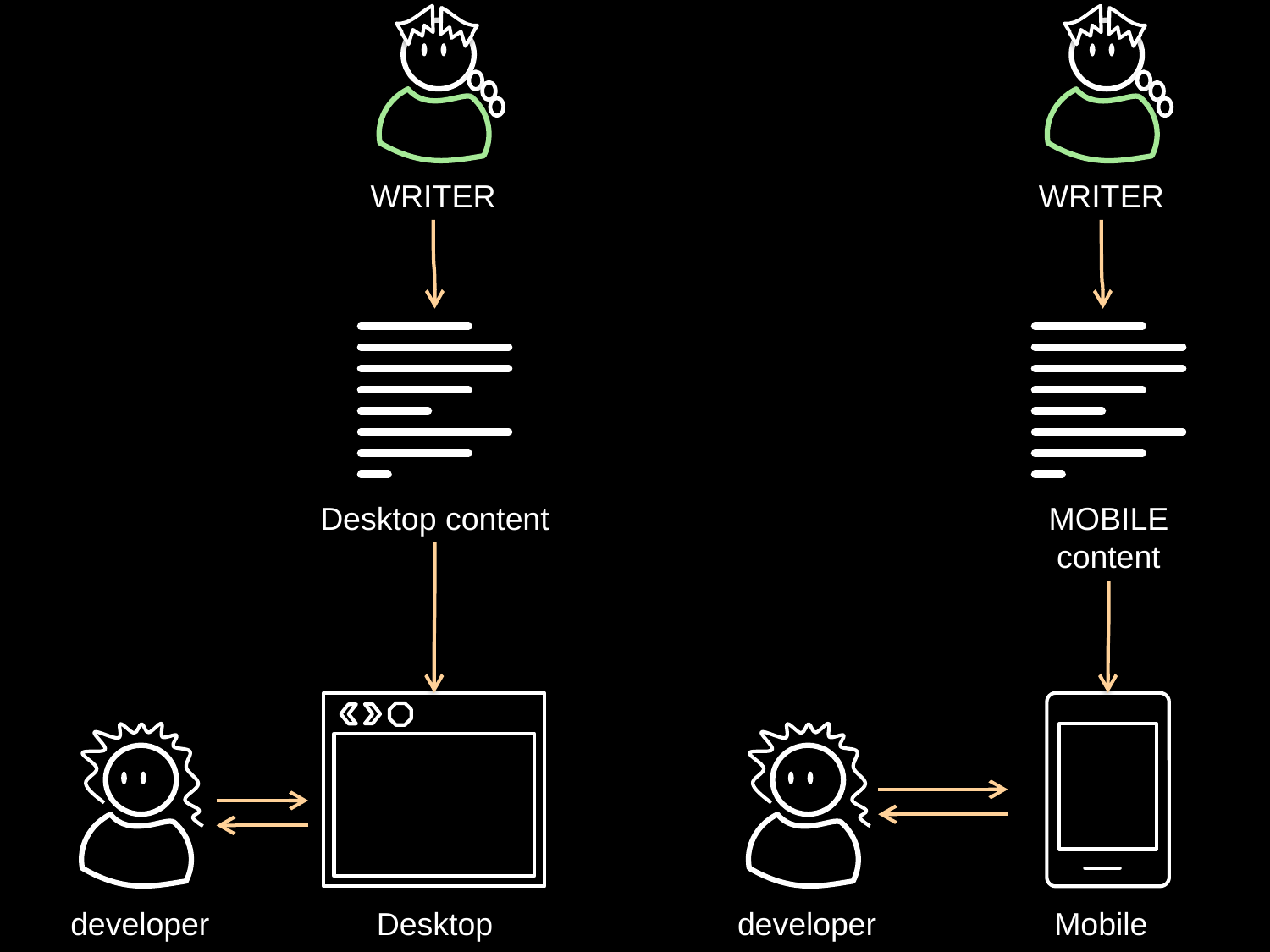

WRITER
WRITER

Desktop content
MOBILE content

developer
Desktop
developer
Mobile